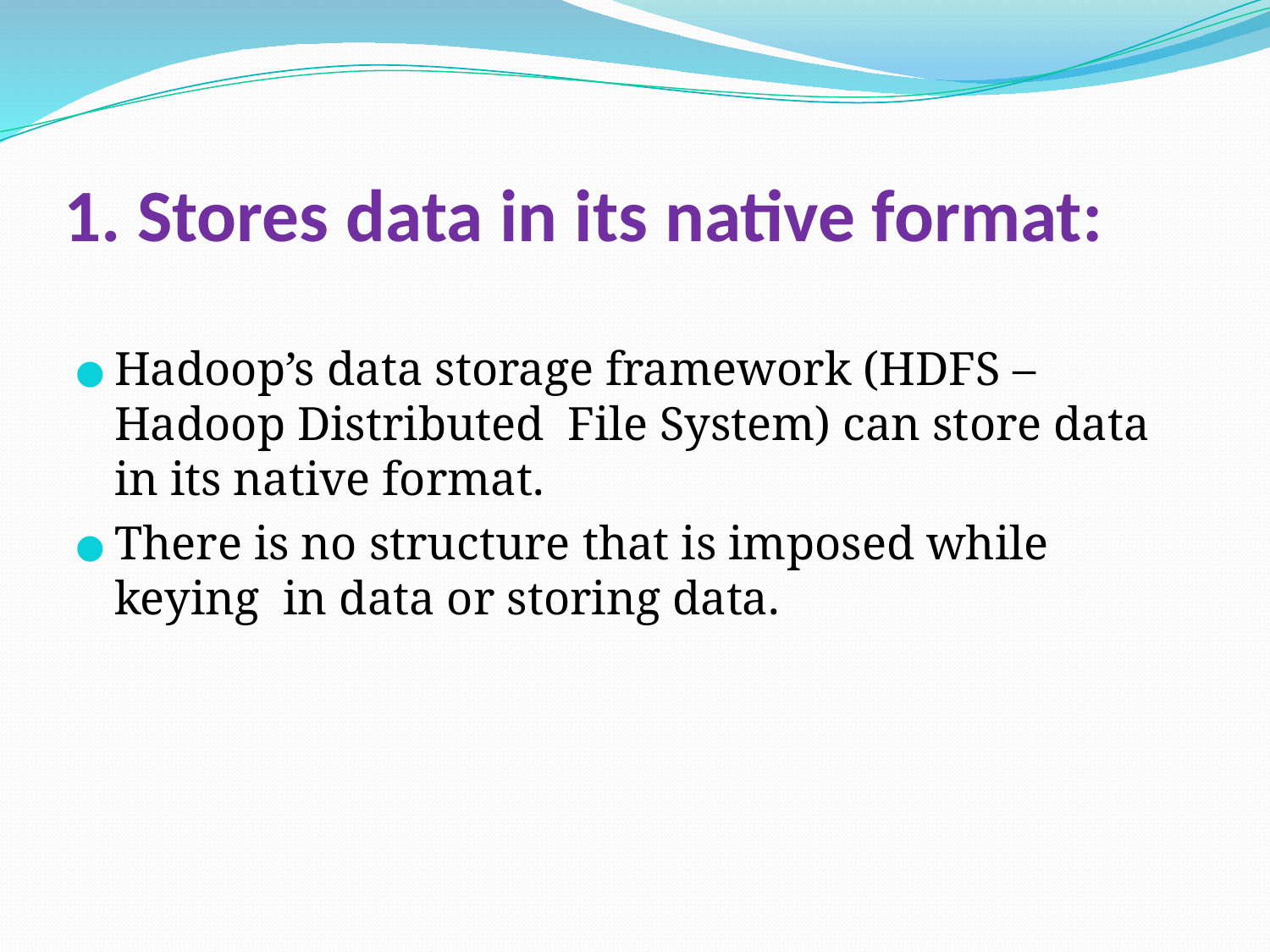

# 1. Stores data in its native format:

Hadoop’s data storage framework (HDFS – Hadoop Distributed  File System) can store data in its native format.
There is no structure that is imposed while keying  in data or storing data.